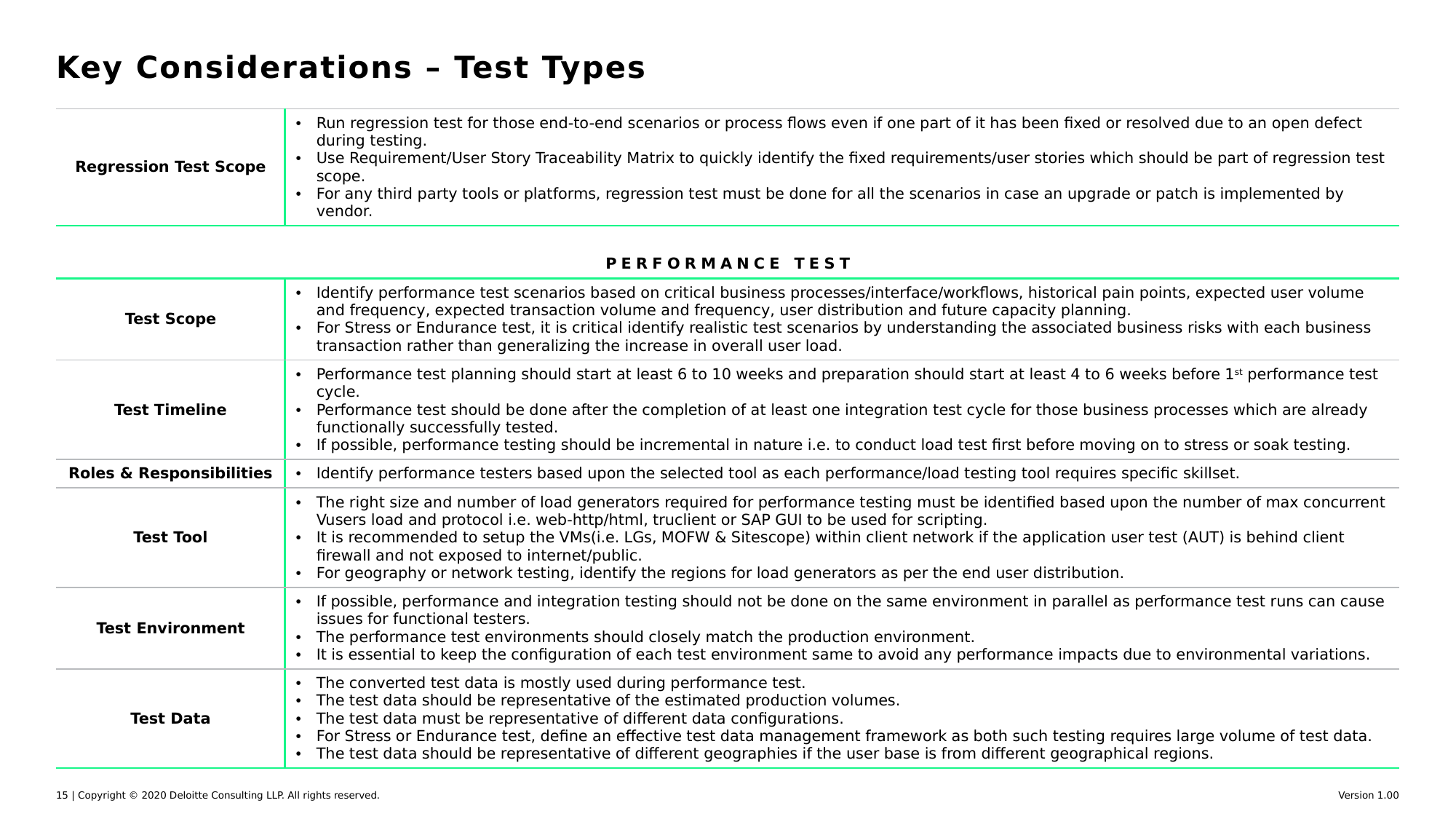

# Key Considerations – Test Types
| Regression Test Scope | Run regression test for those end-to-end scenarios or process flows even if one part of it has been fixed or resolved due to an open defect during testing. Use Requirement/User Story Traceability Matrix to quickly identify the fixed requirements/user stories which should be part of regression test scope. For any third party tools or platforms, regression test must be done for all the scenarios in case an upgrade or patch is implemented by vendor. |
| --- | --- |
| PERFORMANCE TEST |  |
| --- | --- |
| Test Scope | Identify performance test scenarios based on critical business processes/interface/workflows, historical pain points, expected user volume and frequency, expected transaction volume and frequency, user distribution and future capacity planning. For Stress or Endurance test, it is critical identify realistic test scenarios by understanding the associated business risks with each business transaction rather than generalizing the increase in overall user load. |
| Test Timeline | Performance test planning should start at least 6 to 10 weeks and preparation should start at least 4 to 6 weeks before 1st performance test cycle. Performance test should be done after the completion of at least one integration test cycle for those business processes which are already functionally successfully tested. If possible, performance testing should be incremental in nature i.e. to conduct load test first before moving on to stress or soak testing. |
| Roles & Responsibilities | Identify performance testers based upon the selected tool as each performance/load testing tool requires specific skillset. |
| Test Tool | The right size and number of load generators required for performance testing must be identified based upon the number of max concurrent Vusers load and protocol i.e. web-http/html, truclient or SAP GUI to be used for scripting. It is recommended to setup the VMs(i.e. LGs, MOFW & Sitescope) within client network if the application user test (AUT) is behind client firewall and not exposed to internet/public. For geography or network testing, identify the regions for load generators as per the end user distribution. |
| Test Environment | If possible, performance and integration testing should not be done on the same environment in parallel as performance test runs can cause issues for functional testers. The performance test environments should closely match the production environment. It is essential to keep the configuration of each test environment same to avoid any performance impacts due to environmental variations. |
| Test Data | The converted test data is mostly used during performance test. The test data should be representative of the estimated production volumes. The test data must be representative of different data configurations. For Stress or Endurance test, define an effective test data management framework as both such testing requires large volume of test data. The test data should be representative of different geographies if the user base is from different geographical regions. |